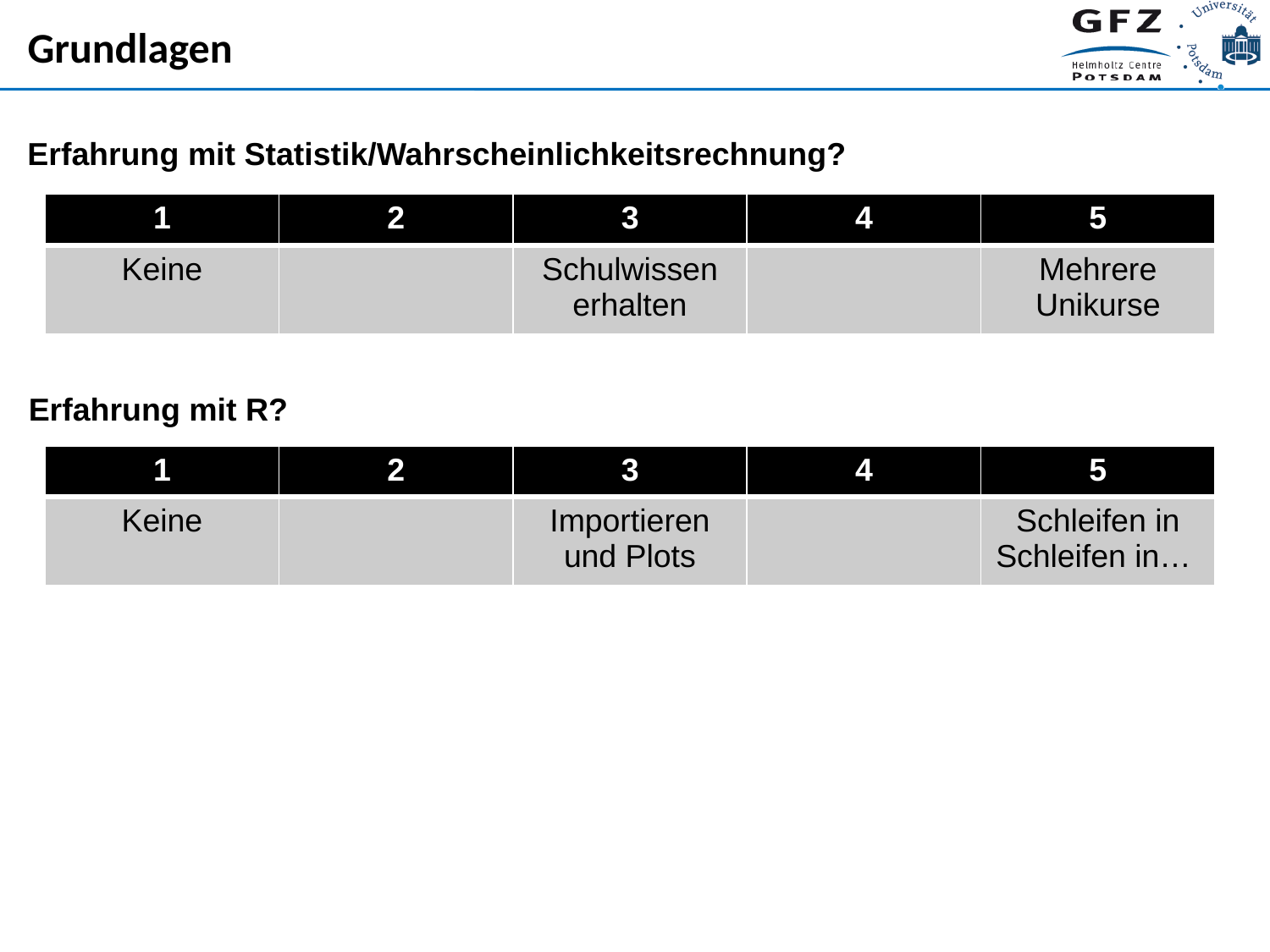

# Grundlagen
Erfahrung mit Statistik/Wahrscheinlichkeitsrechnung?

| 1 | 2 | 3 | 4 | 5 |
| --- | --- | --- | --- | --- |
| Keine |  | Schulwissen erhalten |  | Mehrere Unikurse |
Erfahrung mit R?
| 1 | 2 | 3 | 4 | 5 |
| --- | --- | --- | --- | --- |
| Keine |  | Importieren und Plots |  | Schleifen in Schleifen in… |